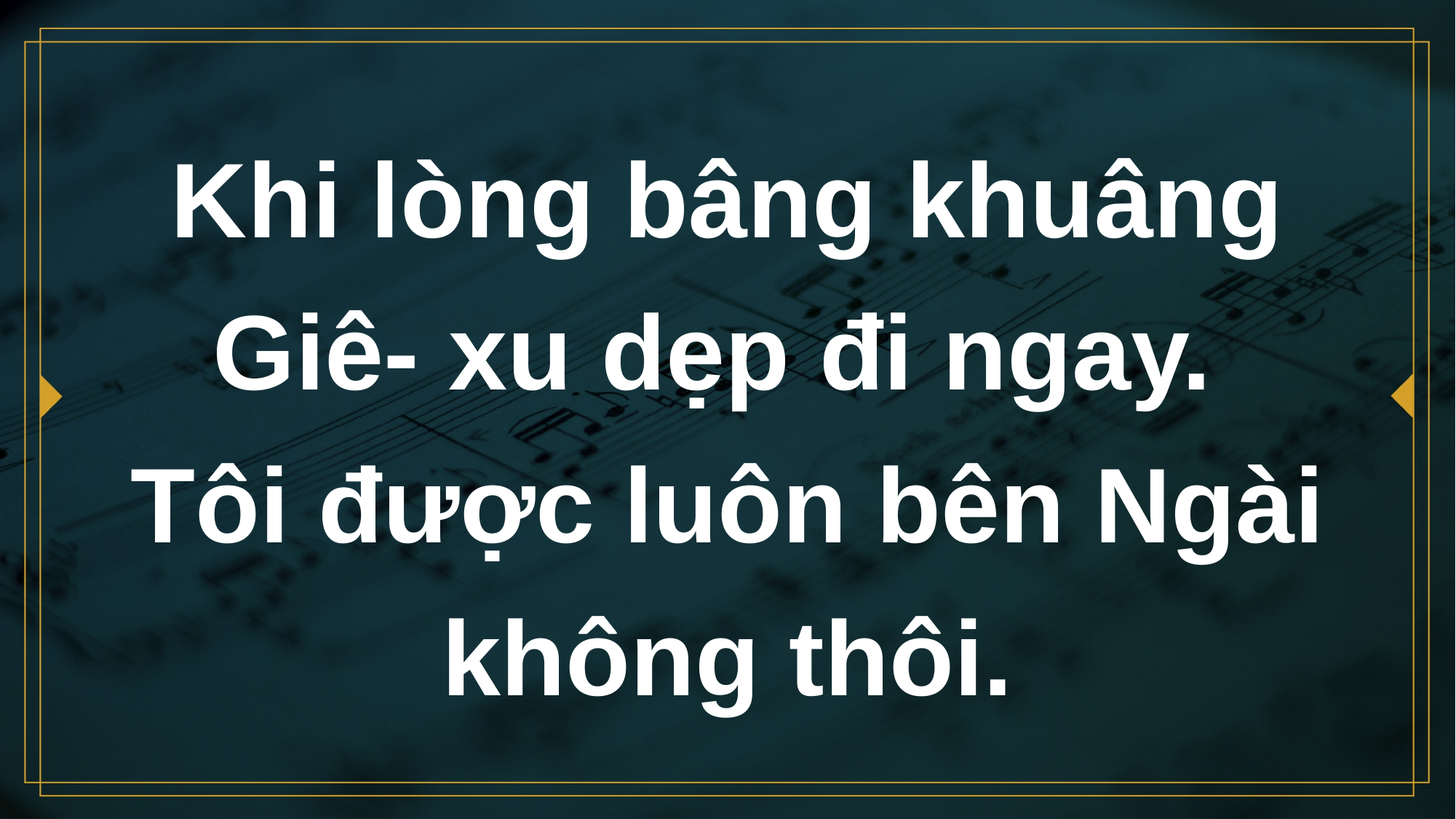

# Khi lòng bâng khuâng Giê- xu dẹp đi ngay. Tôi được luôn bên Ngài không thôi.